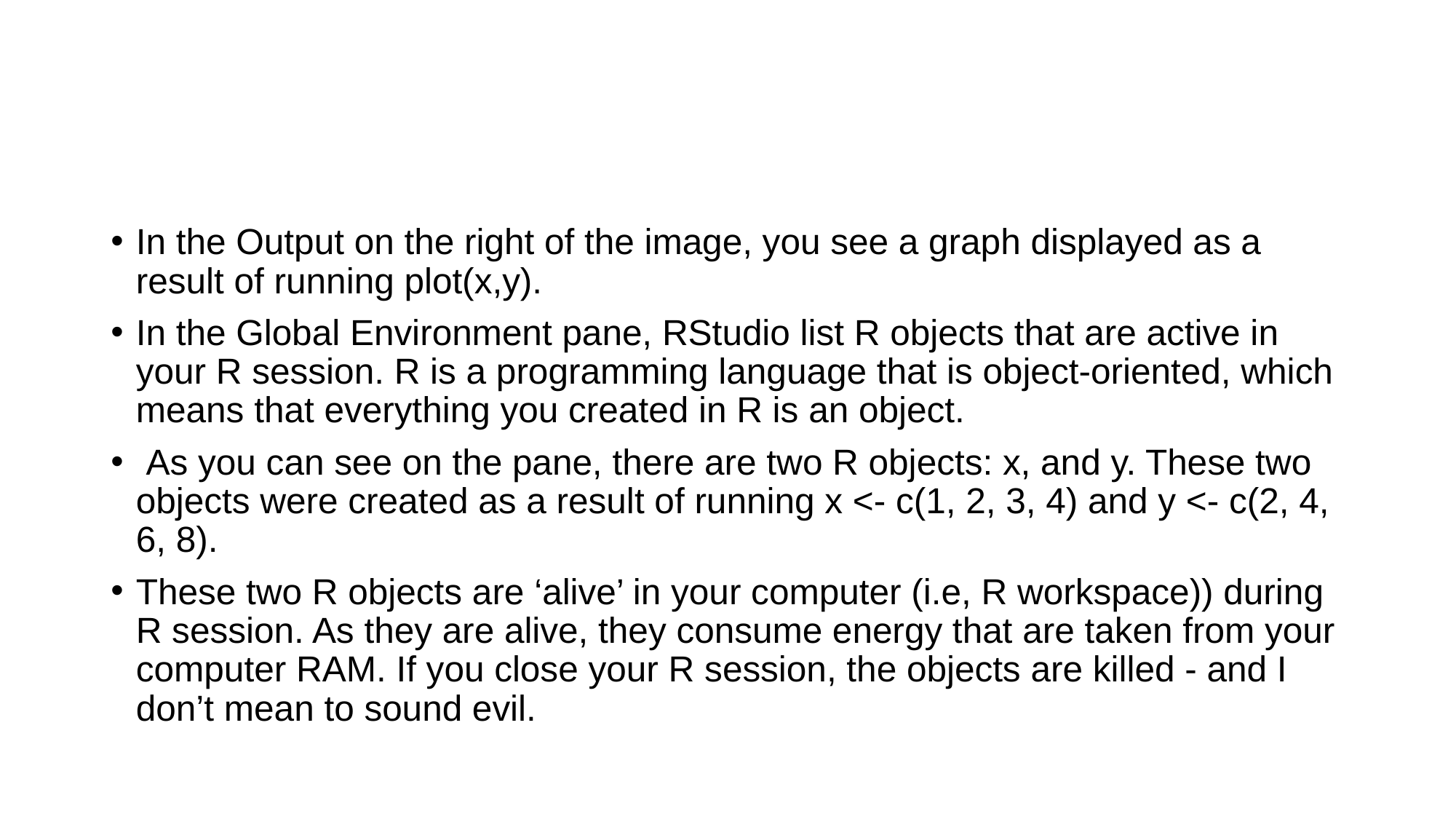

In the Output on the right of the image, you see a graph displayed as a result of running plot(x,y).
In the Global Environment pane, RStudio list R objects that are active in your R session. R is a programming language that is object-oriented, which means that everything you created in R is an object.
 As you can see on the pane, there are two R objects: x, and y. These two objects were created as a result of running x <- c(1, 2, 3, 4) and y <- c(2, 4, 6, 8).
These two R objects are ‘alive’ in your computer (i.e, R workspace)) during R session. As they are alive, they consume energy that are taken from your computer RAM. If you close your R session, the objects are killed - and I don’t mean to sound evil.